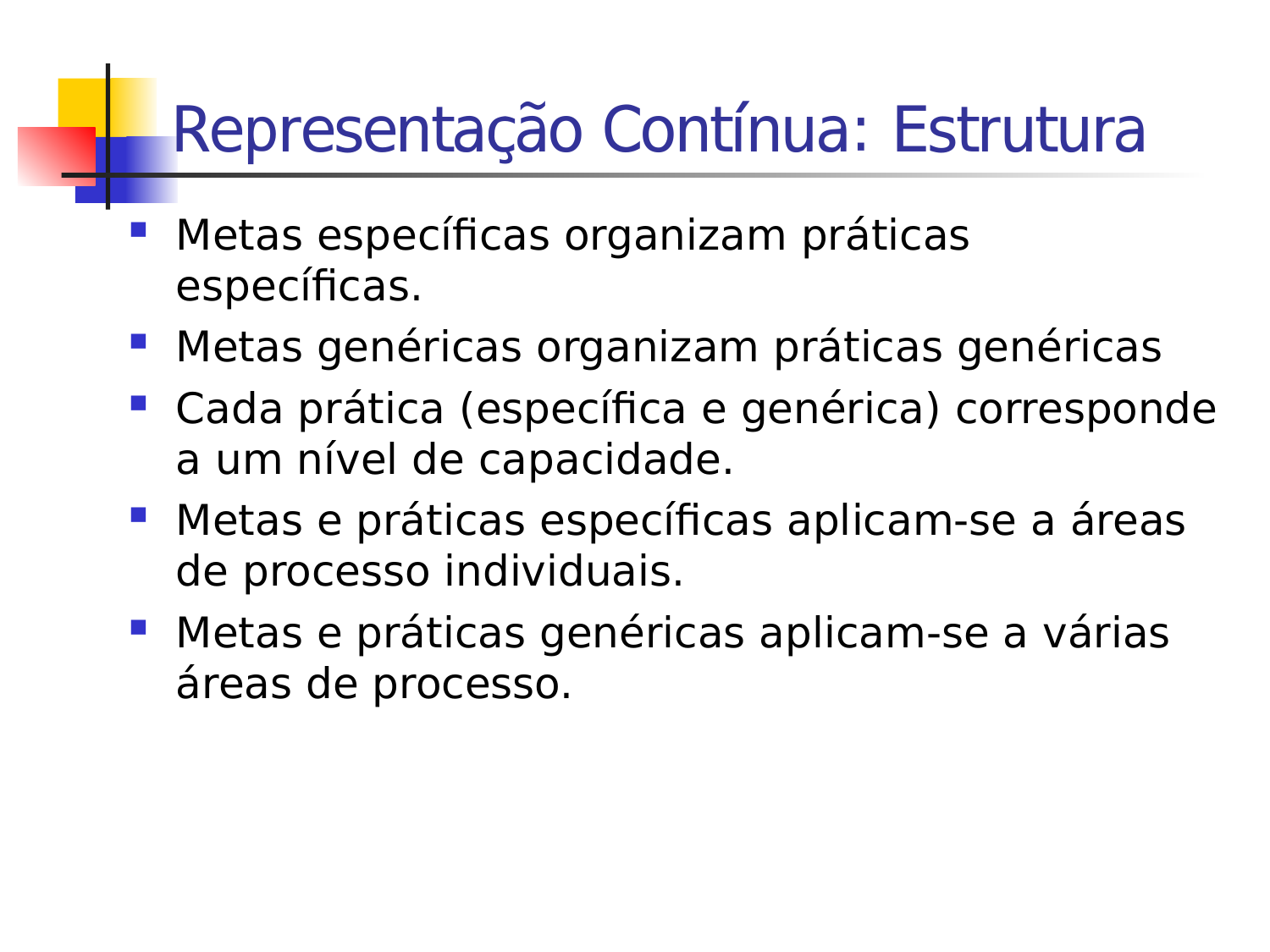

Representação Contínua: Estrutura
Metas específicas organizam práticas específicas.
Metas genéricas organizam práticas genéricas
Cada prática (específica e genérica) corresponde a um nível de capacidade.
Metas e práticas específicas aplicam-se a áreas de processo individuais.
Metas e práticas genéricas aplicam-se a várias áreas de processo.